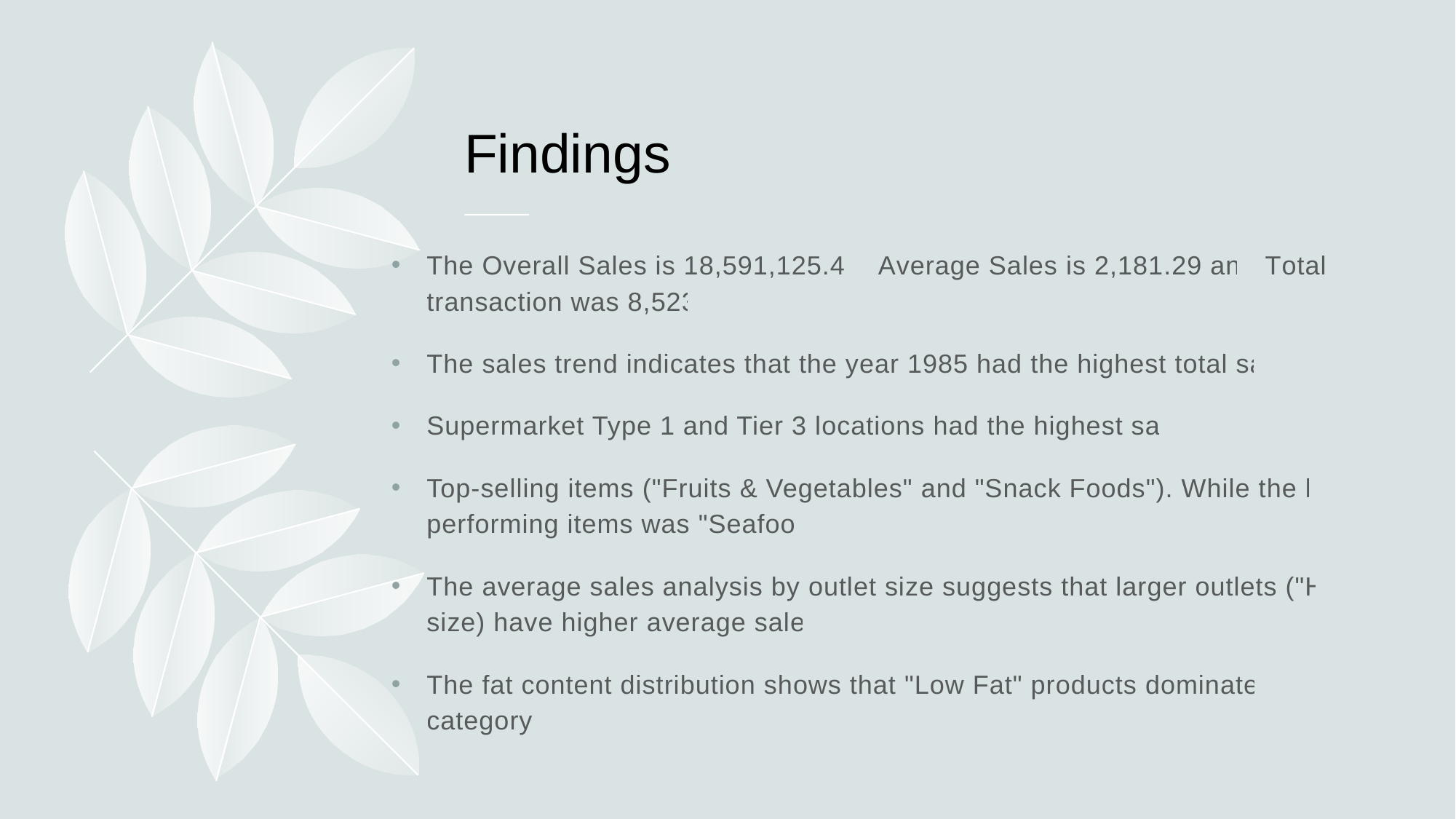

# Findings
The Overall Sales is 18,591,125.41; Average Sales is 2,181.29 and Total transaction was 8,523.
The sales trend indicates that the year 1985 had the highest total sales.
Supermarket Type 1 and Tier 3 locations had the highest sales.
Top-selling items ("Fruits & Vegetables" and "Snack Foods"). While the least performing items was "Seafood.
The average sales analysis by outlet size suggests that larger outlets ("High" size) have higher average sales.
The fat content distribution shows that "Low Fat" products dominate the category.